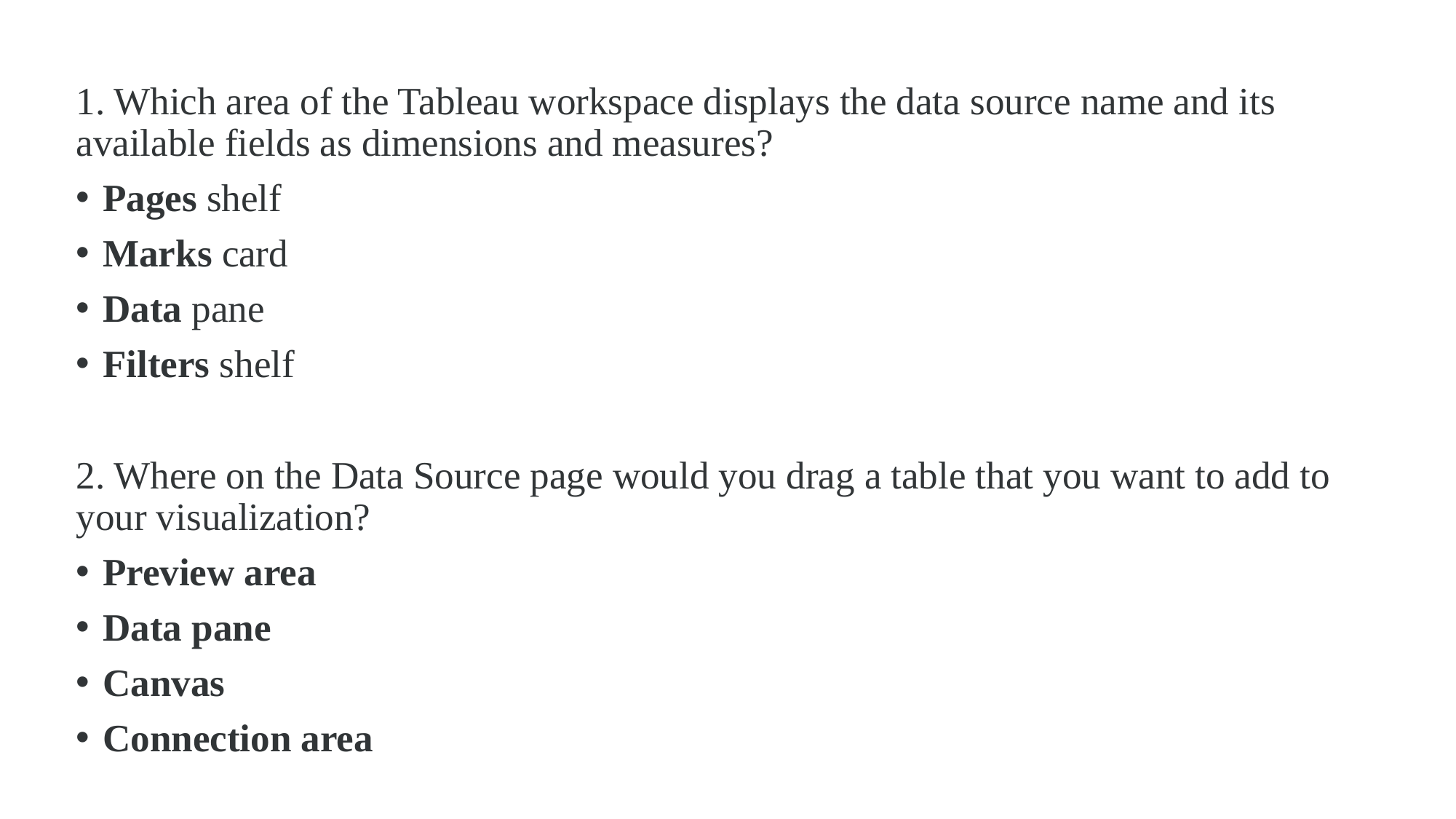

1. Which area of the Tableau workspace displays the data source name and its available fields as dimensions and measures?
Pages shelf
Marks card
Data pane
Filters shelf

2. Where on the Data Source page would you drag a table that you want to add to your visualization?
Preview area
Data pane
Canvas
Connection area